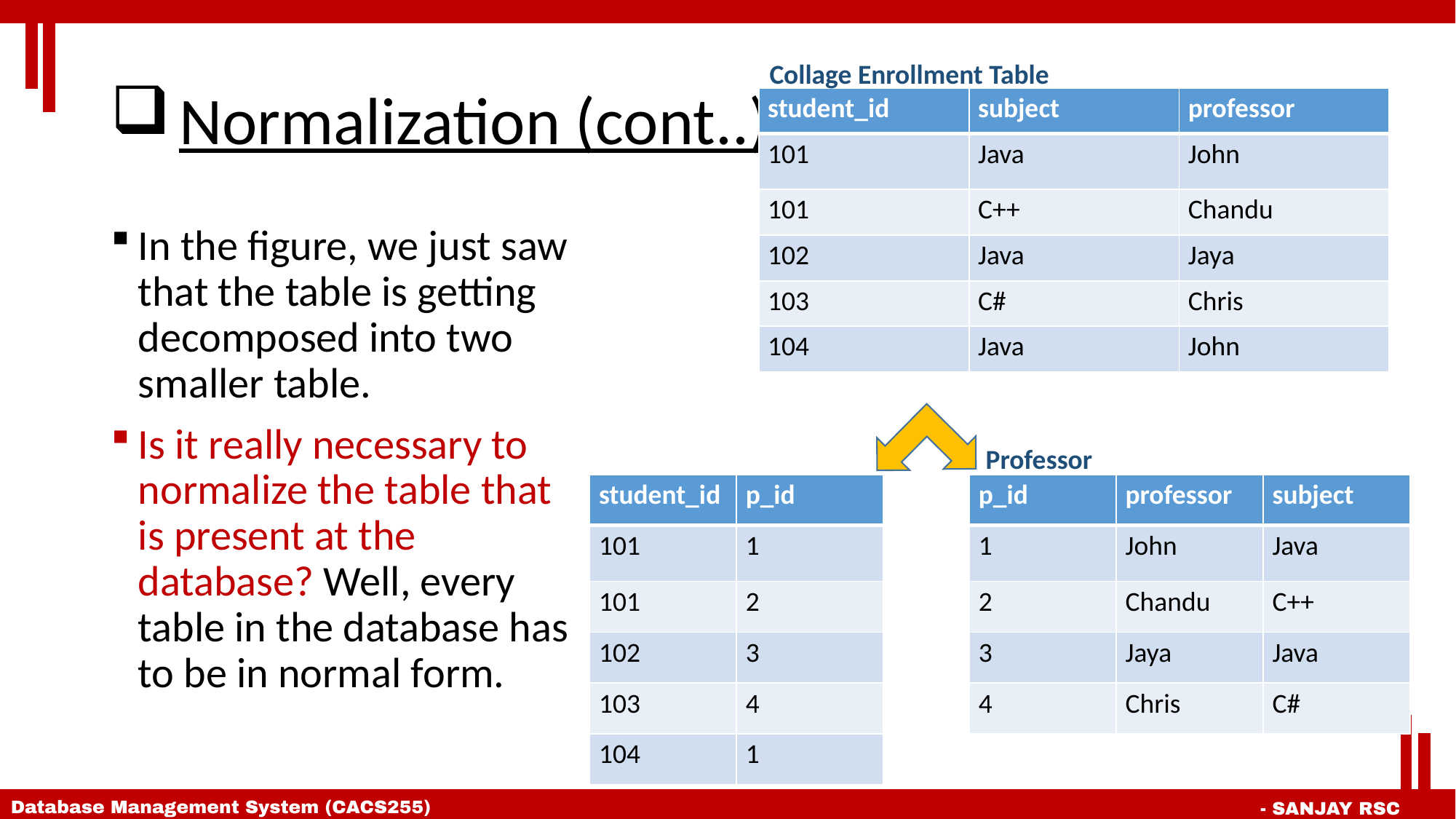

# Normalization (cont..)
Collage Enrollment Table
| student\_id | subject | professor |
| --- | --- | --- |
| 101 | Java | John |
| 101 | C++ | Chandu |
| 102 | Java | Jaya |
| 103 | C# | Chris |
| 104 | Java | John |
In the figure, we just saw that the table is getting decomposed into two smaller table.
Is it really necessary to normalize the table that is present at the database? Well, every table in the database has to be in normal form.

Professor
| student\_id | p\_id |
| --- | --- |
| 101 | 1 |
| 101 | 2 |
| 102 | 3 |
| 103 | 4 |
| 104 | 1 |
| p\_id | professor | subject |
| --- | --- | --- |
| 1 | John | Java |
| 2 | Chandu | C++ |
| 3 | Jaya | Java |
| 4 | Chris | C# |